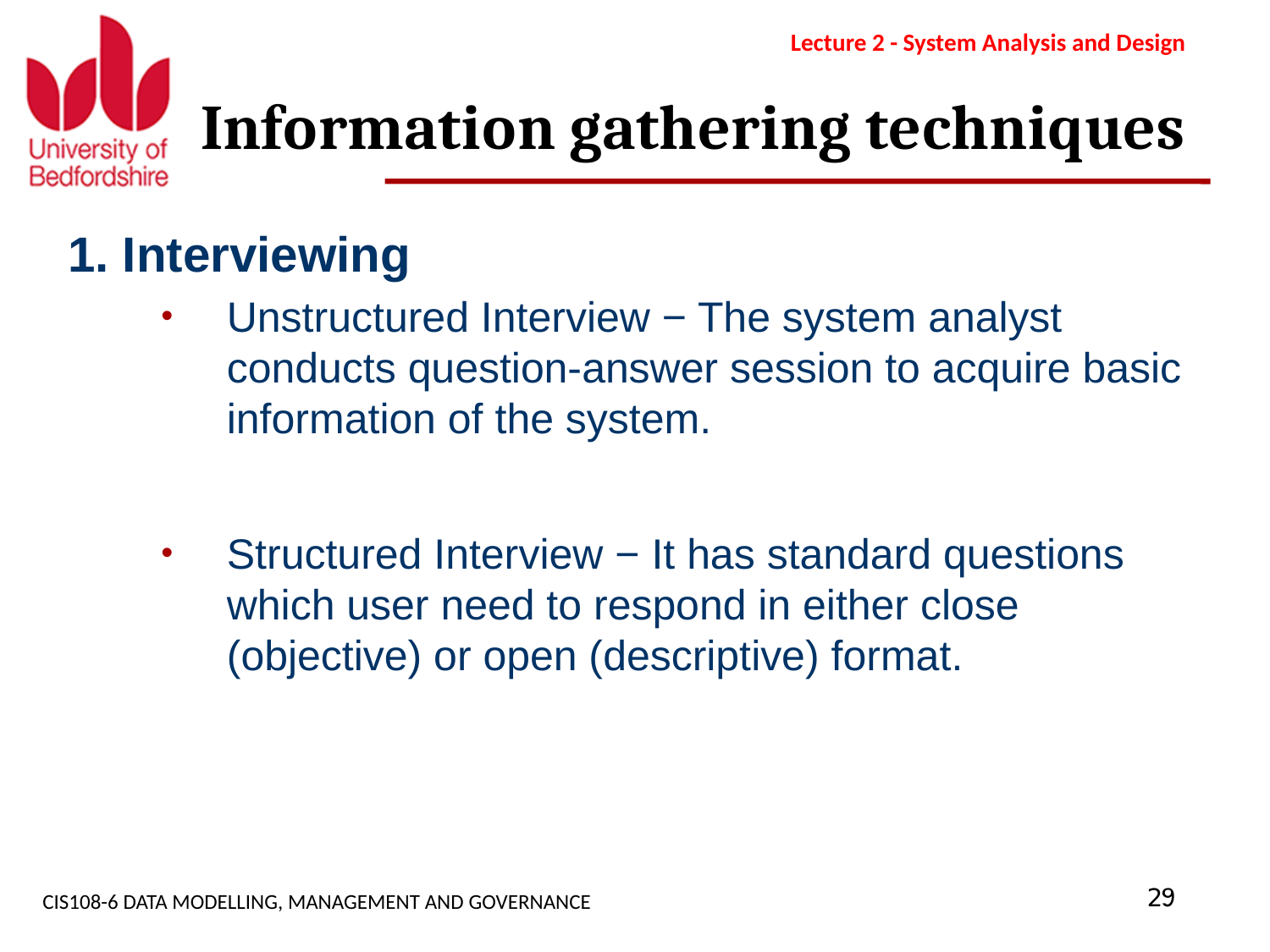

Lecture 2 - System Analysis and Design
# Information gathering techniques
1. Interviewing
Unstructured Interview − The system analyst conducts question-answer session to acquire basic information of the system.

Structured Interview − It has standard questions which user need to respond in either close (objective) or open (descriptive) format.

CIS108-6 DATA MODELLING, MANAGEMENT AND GOVERNANCE